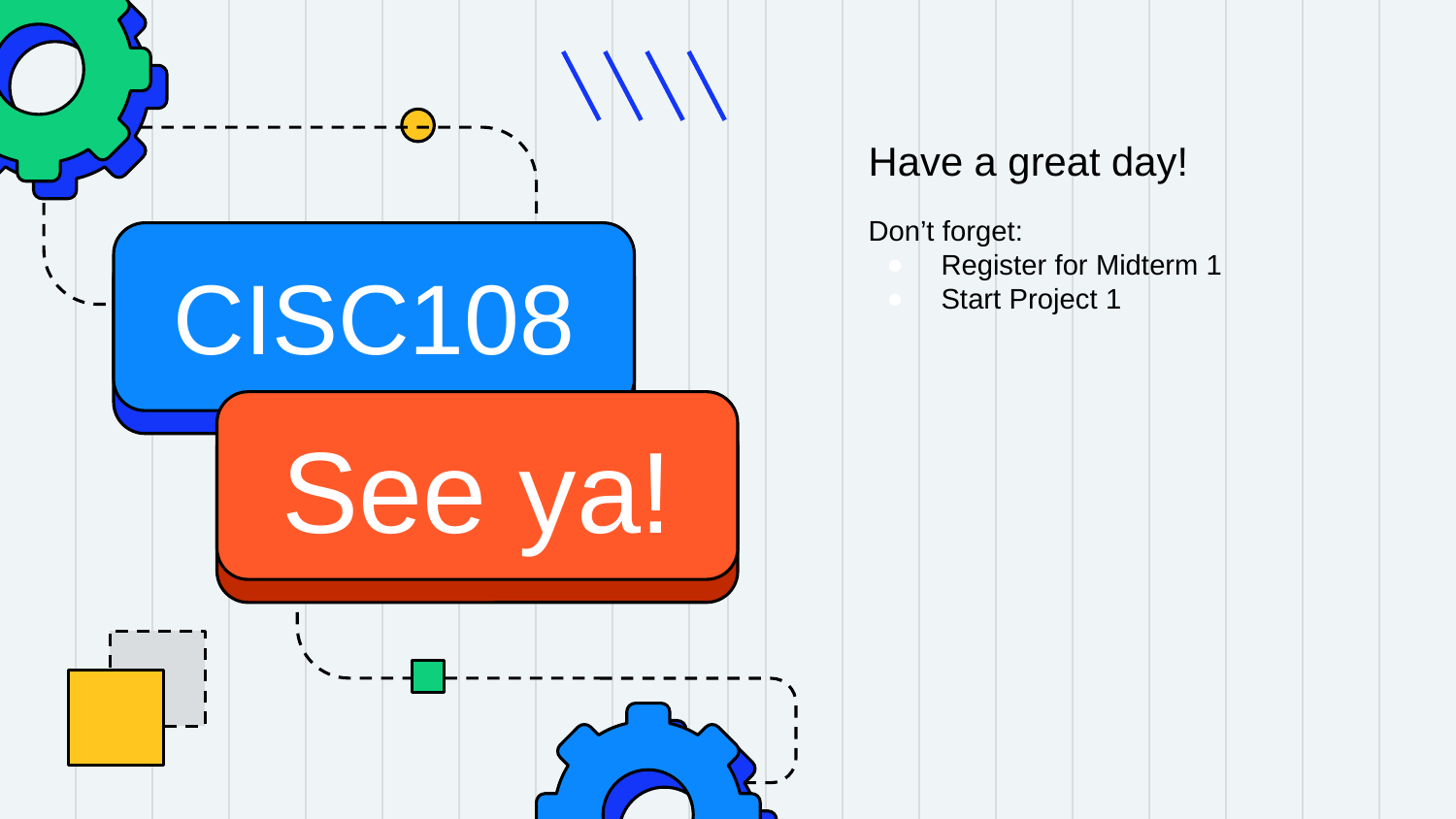

Have a great day!
Don’t forget:
Register for Midterm 1
Start Project 1
# CISC108
See ya!